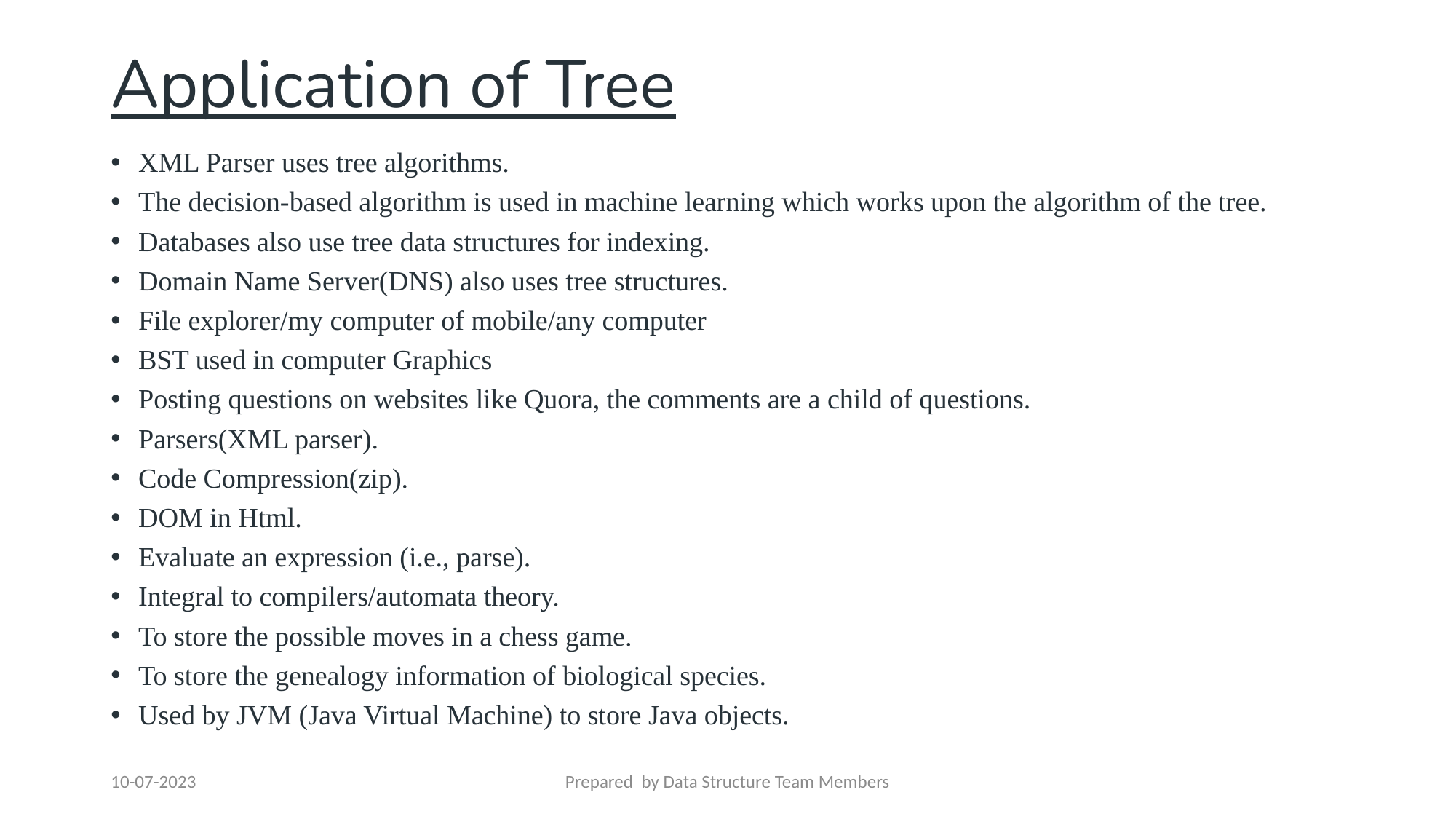

# Application of Tree
XML Parser uses tree algorithms.
The decision-based algorithm is used in machine learning which works upon the algorithm of the tree.
Databases also use tree data structures for indexing.
Domain Name Server(DNS) also uses tree structures.
File explorer/my computer of mobile/any computer
BST used in computer Graphics
Posting questions on websites like Quora, the comments are a child of questions.
Parsers(XML parser).
Code Compression(zip).
DOM in Html.
Evaluate an expression (i.e., parse).
Integral to compilers/automata theory.
To store the possible moves in a chess game.
To store the genealogy information of biological species.
Used by JVM (Java Virtual Machine) to store Java objects.

10-07-2023
Prepared  by Data Structure Team Members